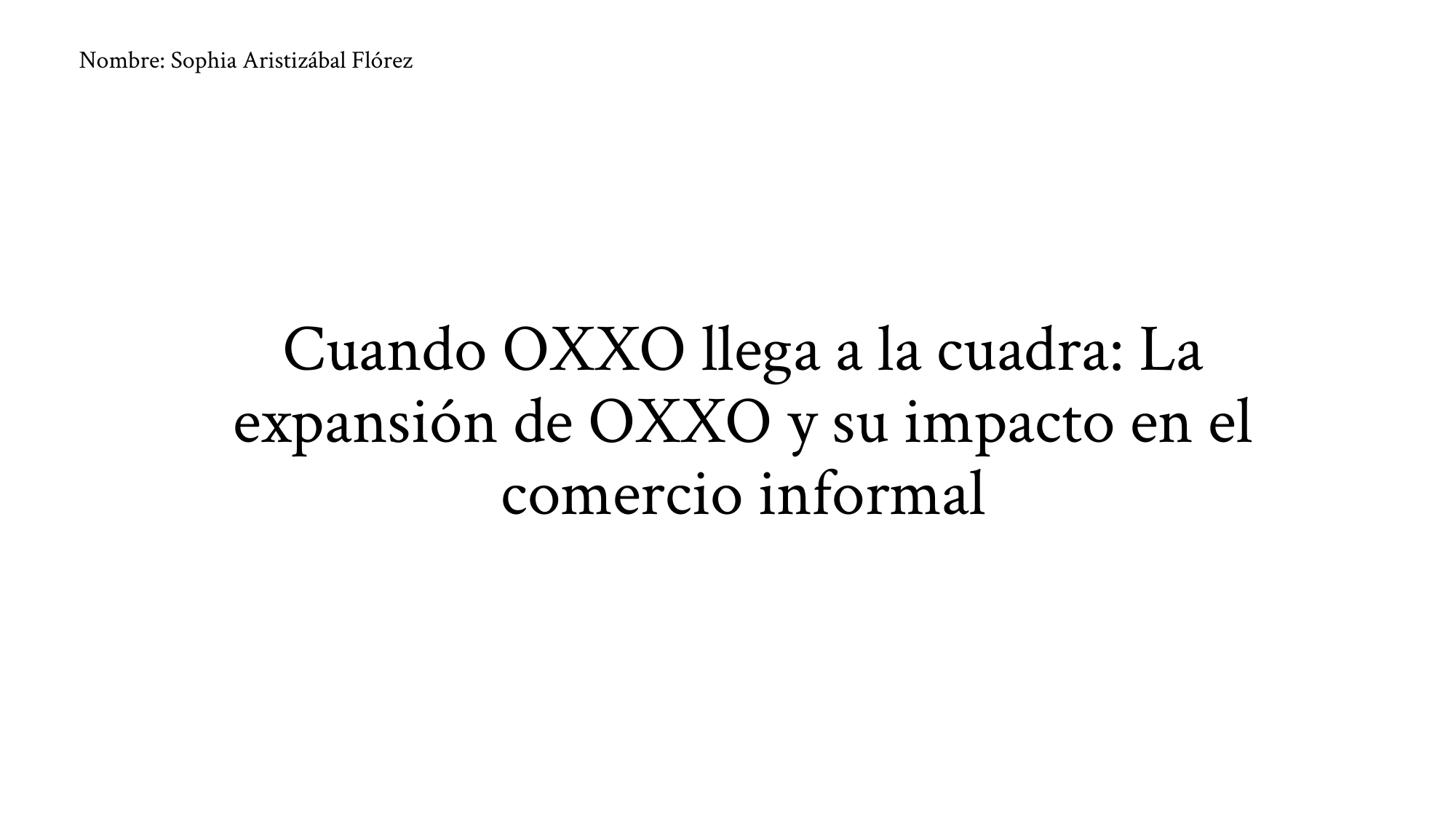

Nombre: Sophia Aristizábal Flórez
# Cuando OXXO llega a la cuadra: La expansión de OXXO y su impacto en el comercio informal